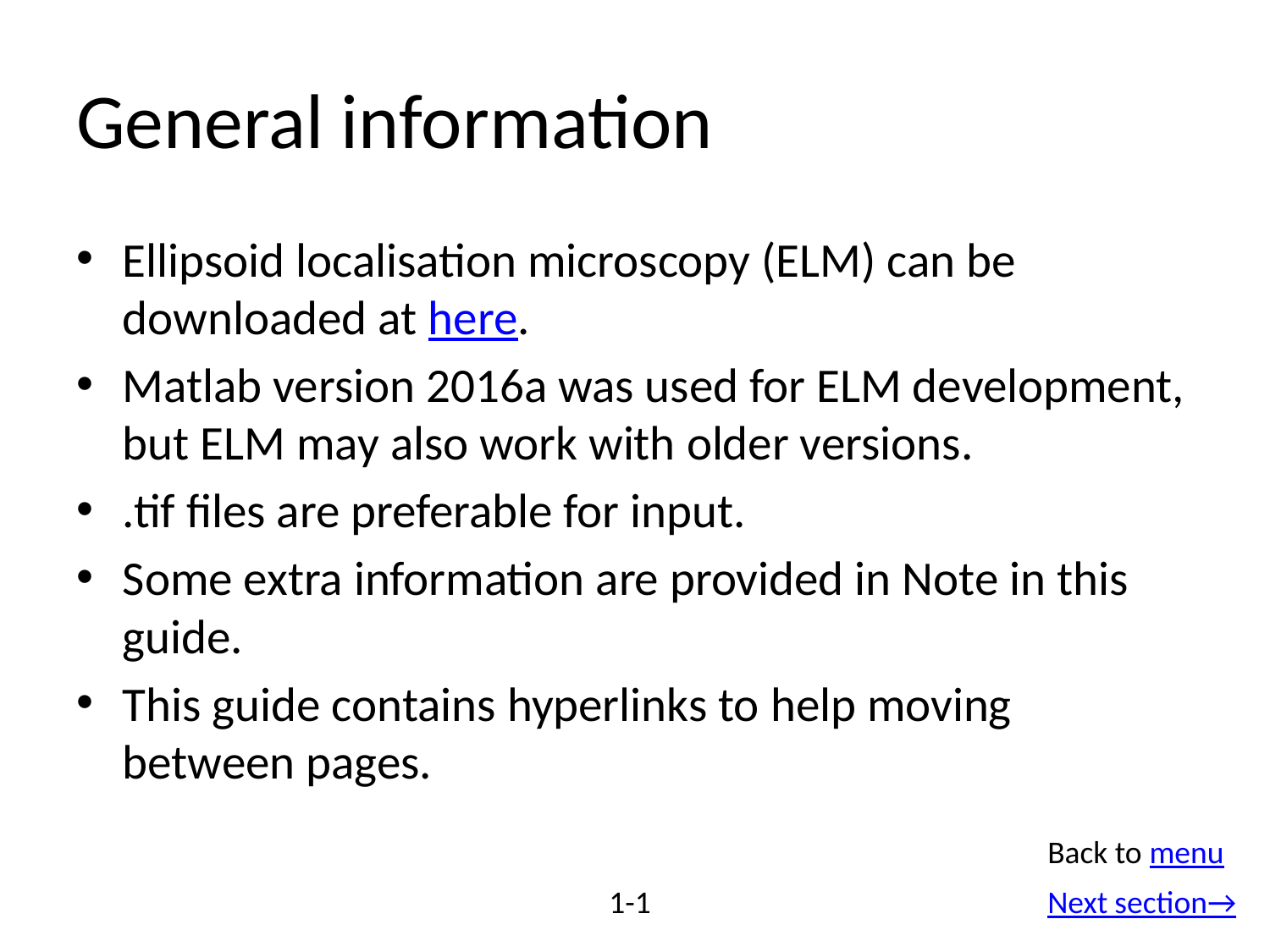

# General information
Ellipsoid localisation microscopy (ELM) can be downloaded at here.
Matlab version 2016a was used for ELM development, but ELM may also work with older versions.
.tif files are preferable for input.
Some extra information are provided in Note in this guide.
This guide contains hyperlinks to help moving between pages.
Back to menu
1-1
Next section→